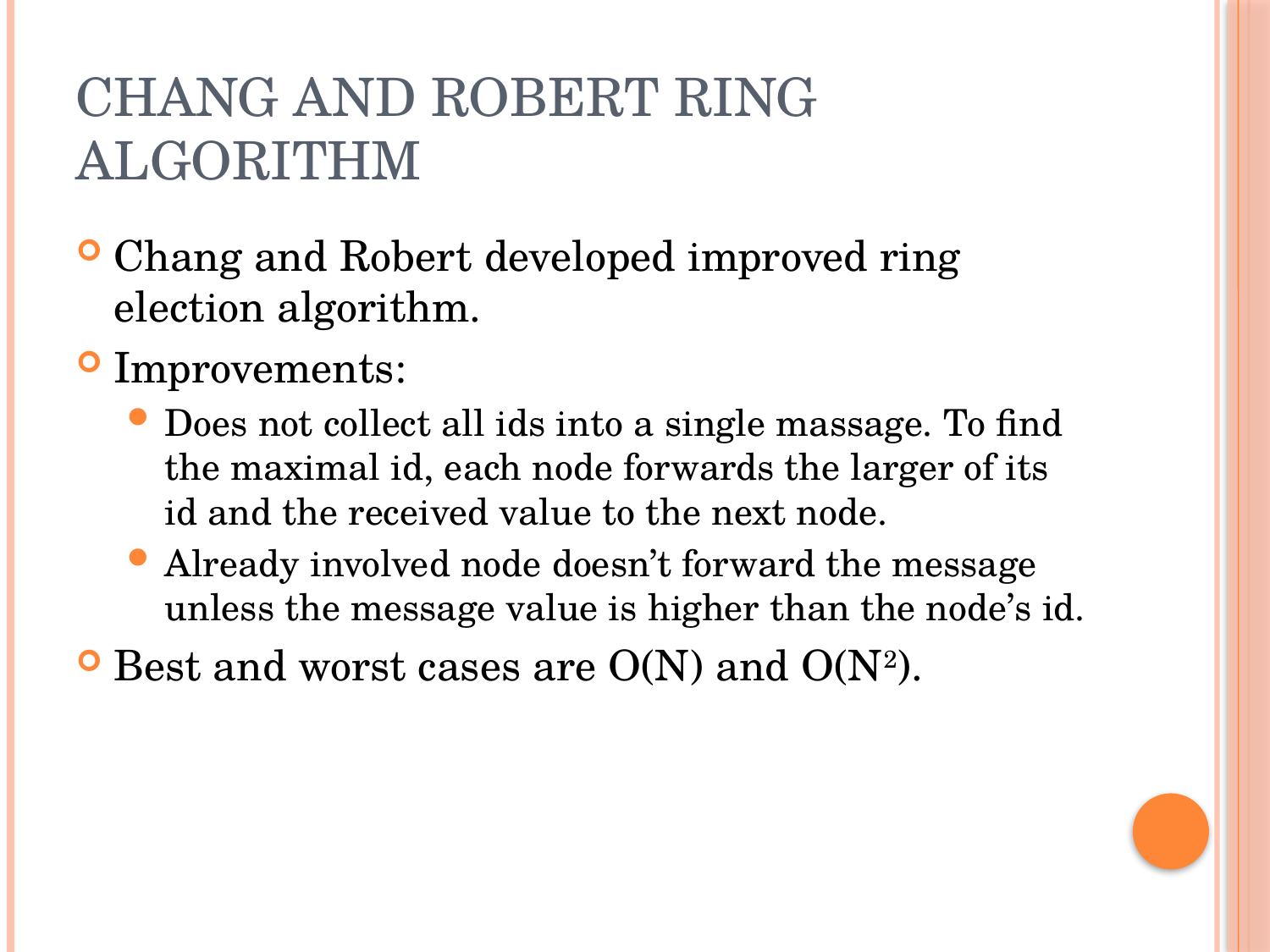

# Chang and Robert Ring Algorithm
Chang and Robert developed improved ring election algorithm.
Improvements:
Does not collect all ids into a single massage. To find the maximal id, each node forwards the larger of its id and the received value to the next node.
Already involved node doesn’t forward the message unless the message value is higher than the node’s id.
Best and worst cases are O(N) and O(N2).